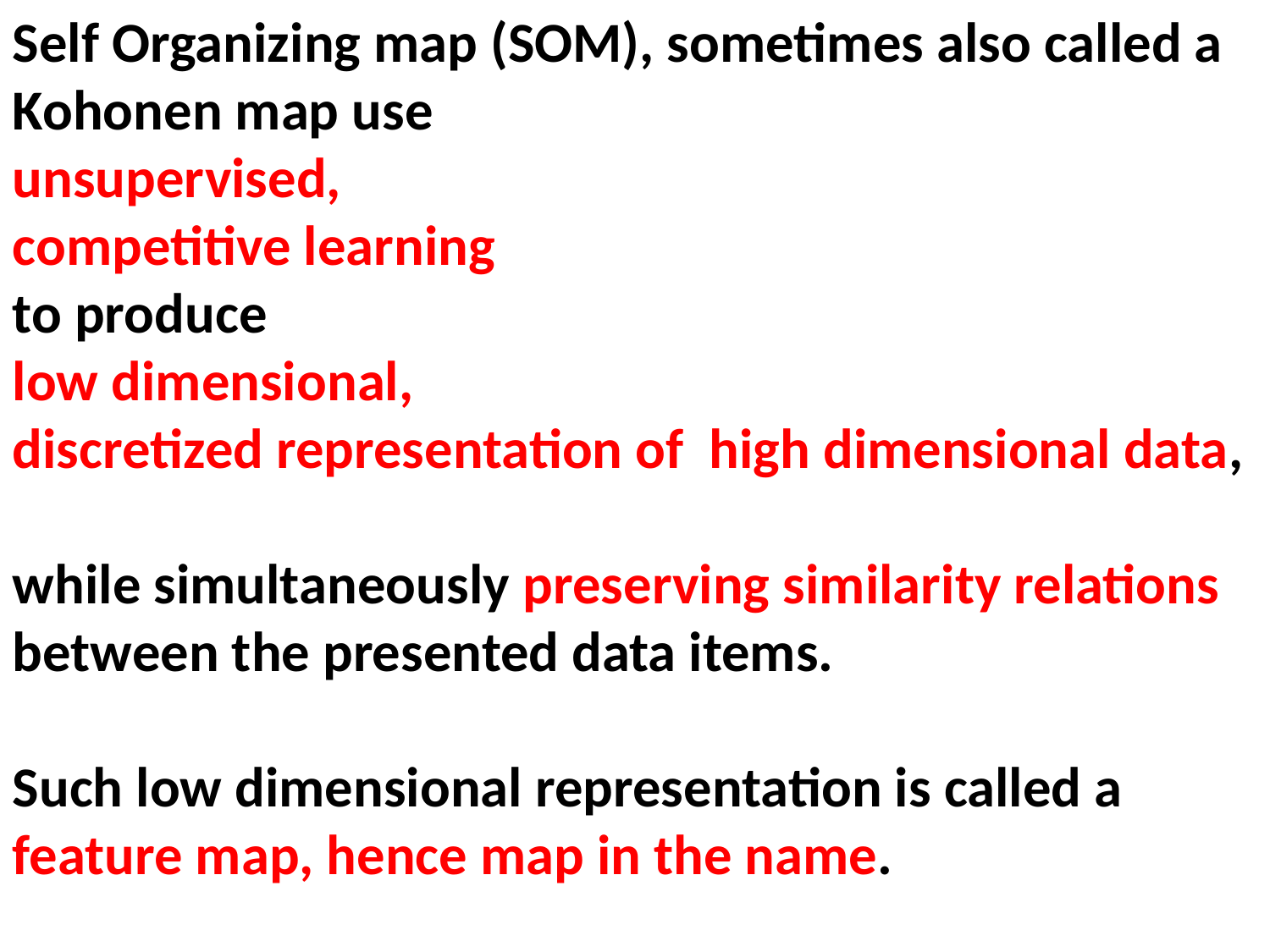

Self Organizing map (SOM), sometimes also called a Kohonen map use
unsupervised,
competitive learning
to produce
low dimensional,
discretized representation of  high dimensional data,

while simultaneously preserving similarity relations between the presented data items.

Such low dimensional representation is called a feature map, hence map in the name.